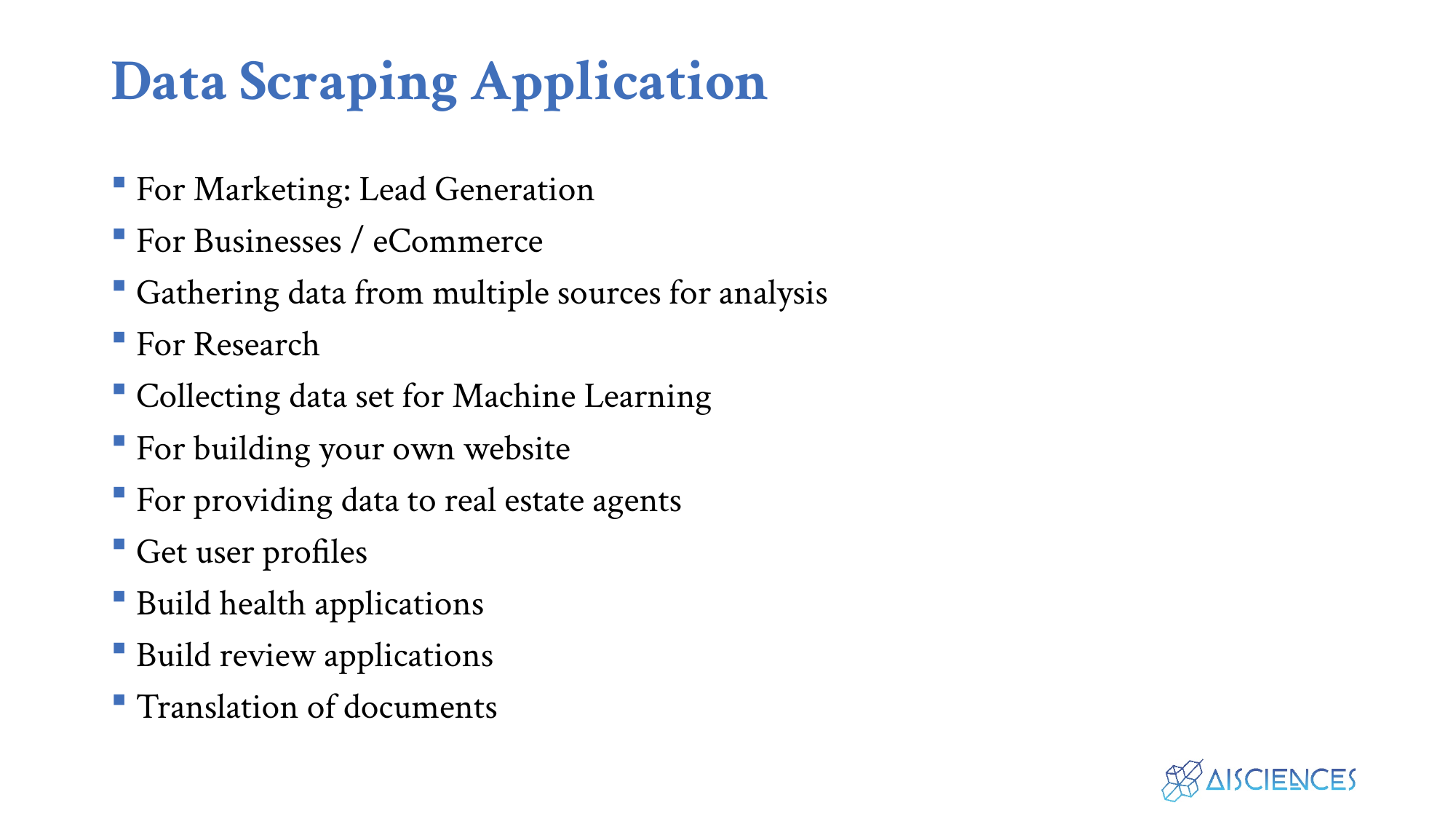

# Data Scraping Application
For Marketing: Lead Generation
For Businesses / eCommerce
Gathering data from multiple sources for analysis
For Research
Collecting data set for Machine Learning
For building your own website
For providing data to real estate agents
Get user profiles
Build health applications
Build review applications
Translation of documents